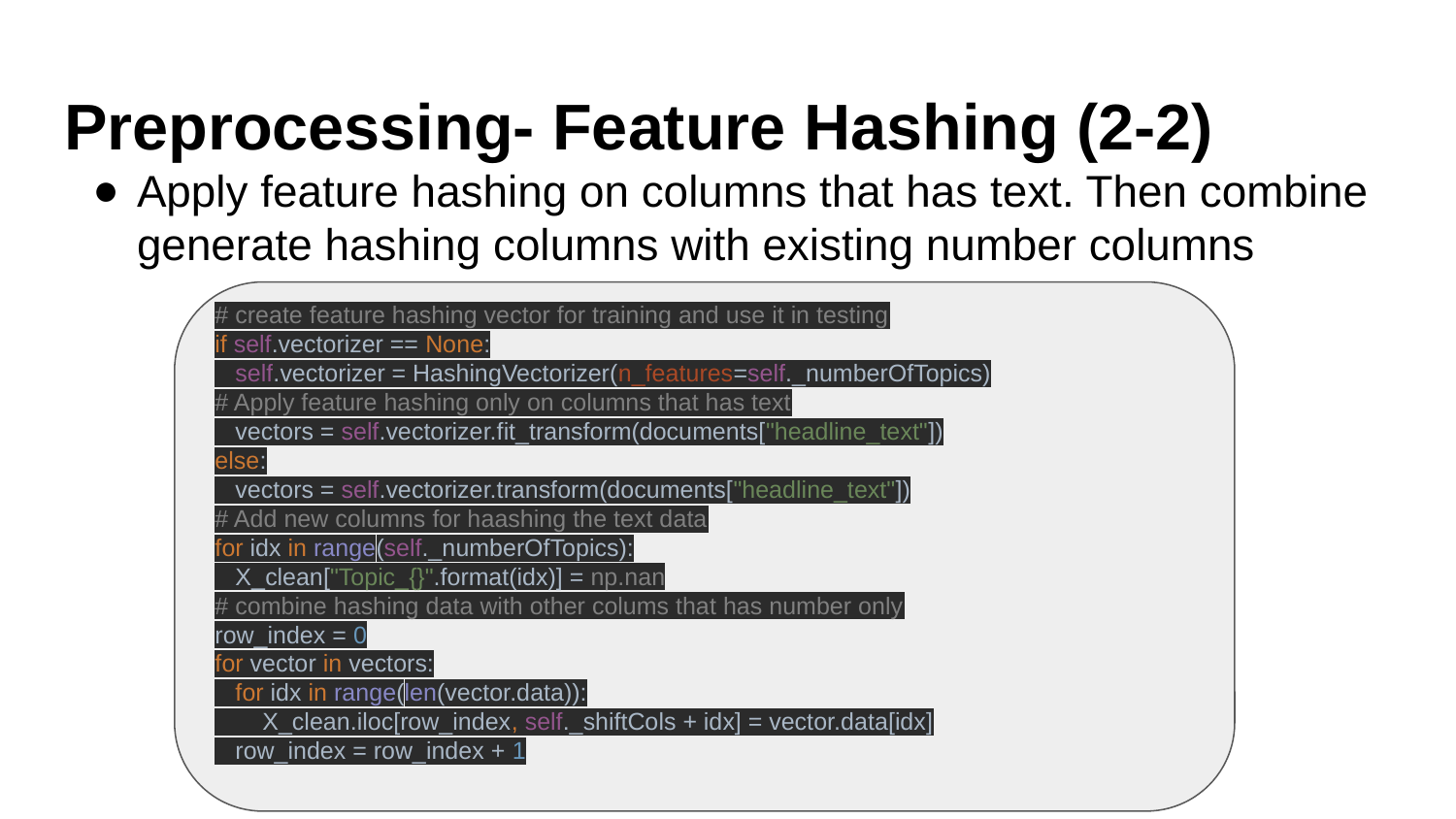

# Preprocessing- Feature Hashing (2-2)
Apply feature hashing on columns that has text. Then combine generate hashing columns with existing number columns

# create feature hashing vector for training and use it in testing
if self.vectorizer == None:
   self.vectorizer = HashingVectorizer(n_features=self._numberOfTopics)
# Apply feature hashing only on columns that has text
   vectors = self.vectorizer.fit_transform(documents["headline_text"])
else:
   vectors = self.vectorizer.transform(documents["headline_text"])
# Add new columns for haashing the text data
for idx in range(self._numberOfTopics):
   X_clean["Topic_{}".format(idx)] = np.nan
# combine hashing data with other colums that has number only
row_index = 0
for vector in vectors:
   for idx in range(len(vector.data)):
       X_clean.iloc[row_index, self._shiftCols + idx] = vector.data[idx]
   row_index = row_index + 1